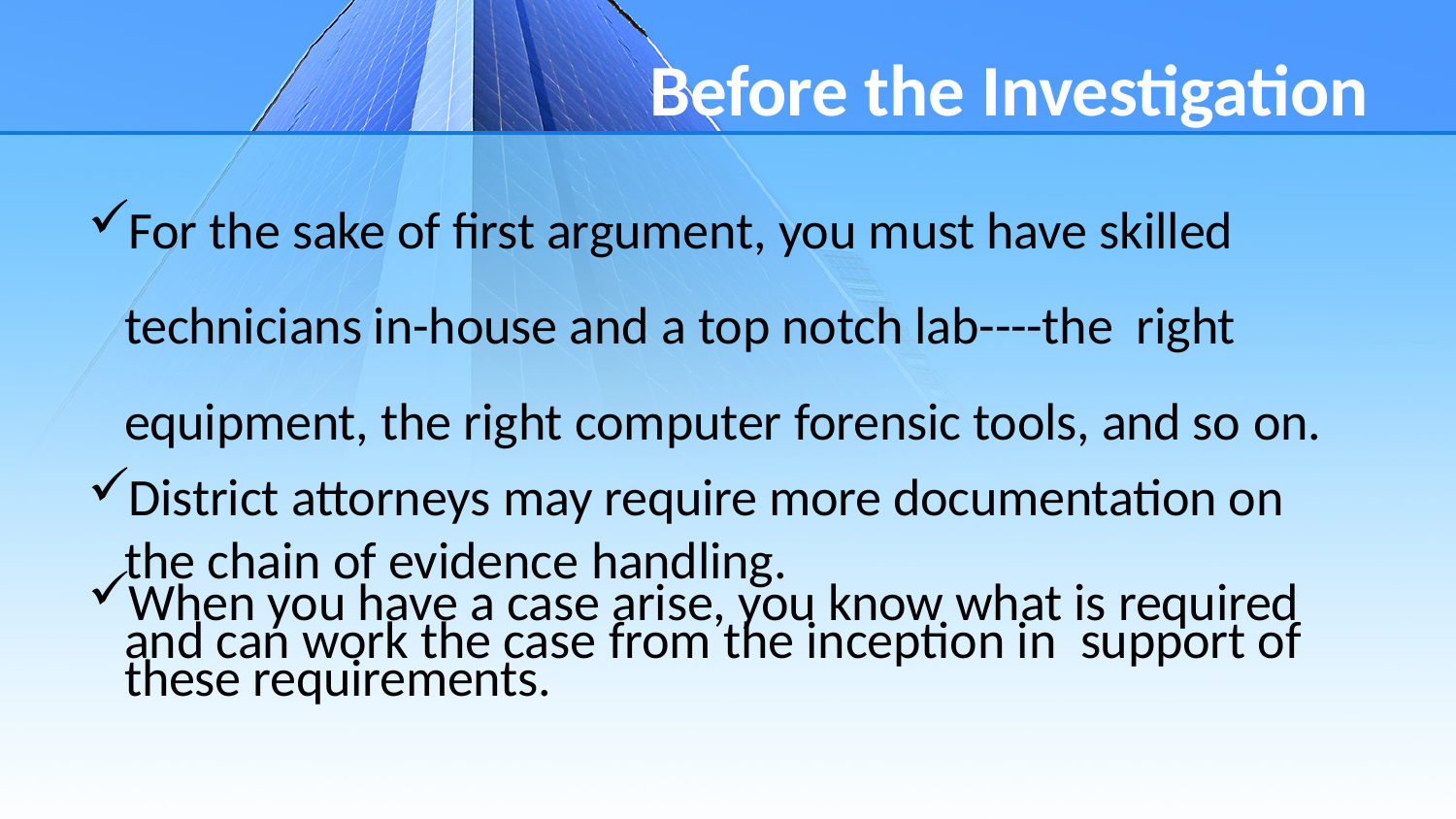

# Before the Investigation
For the sake of first argument, you must have skilled technicians in-house and a top notch lab----the  right equipment, the right computer forensic tools, and so on.
District attorneys may require more documentation on the chain of evidence handling.
When you have a case arise, you know what is required and can work the case from the inception in  support of these requirements.